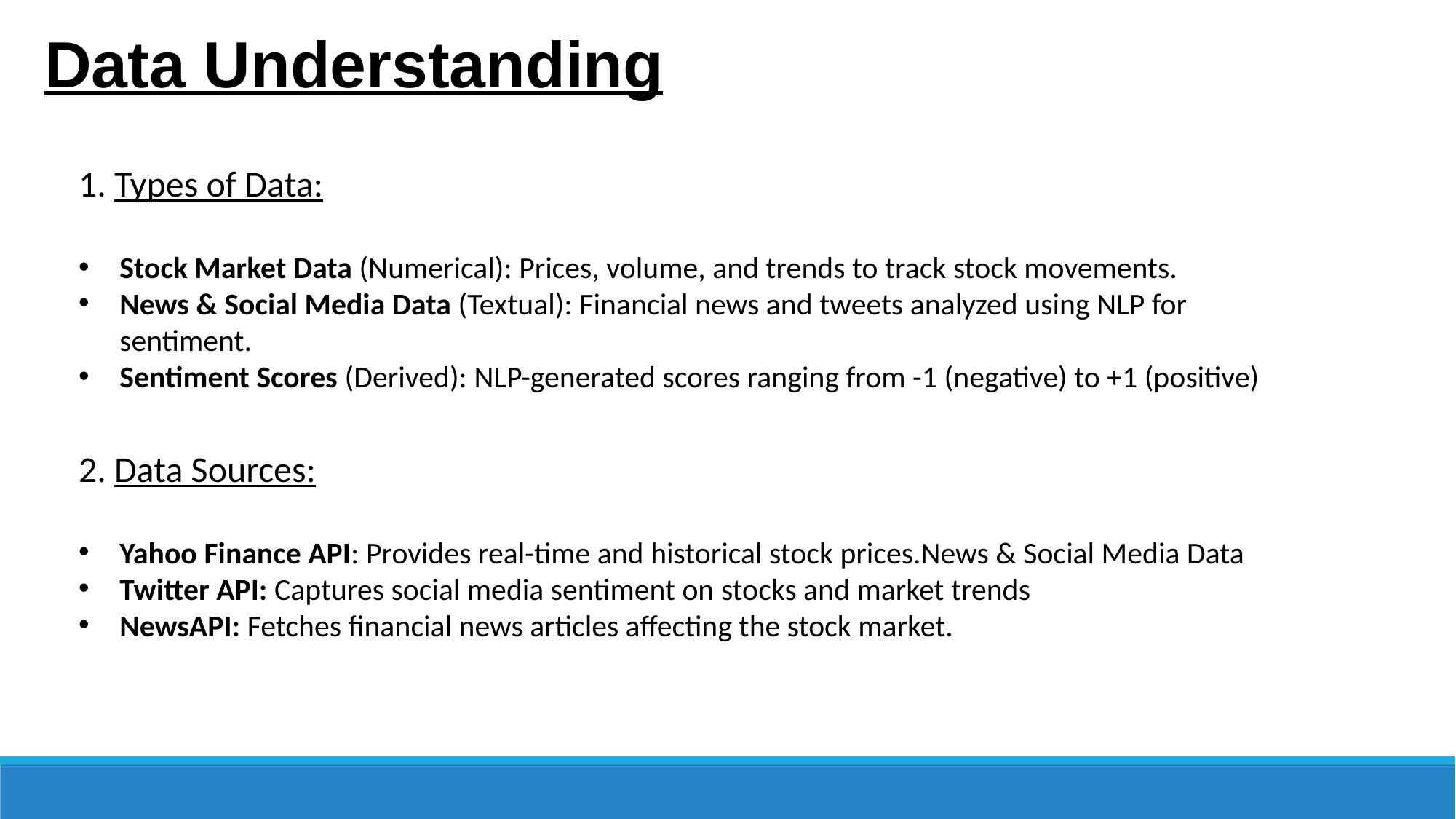

Data Understanding
1. Types of Data:

Stock Market Data (Numerical): Prices, volume, and trends to track stock movements.
News & Social Media Data (Textual): Financial news and tweets analyzed using NLP for sentiment.
Sentiment Scores (Derived): NLP-generated scores ranging from -1 (negative) to +1 (positive)

2. Data Sources:

Yahoo Finance API: Provides real-time and historical stock prices.News & Social Media Data
Twitter API: Captures social media sentiment on stocks and market trends
NewsAPI: Fetches financial news articles affecting the stock market.